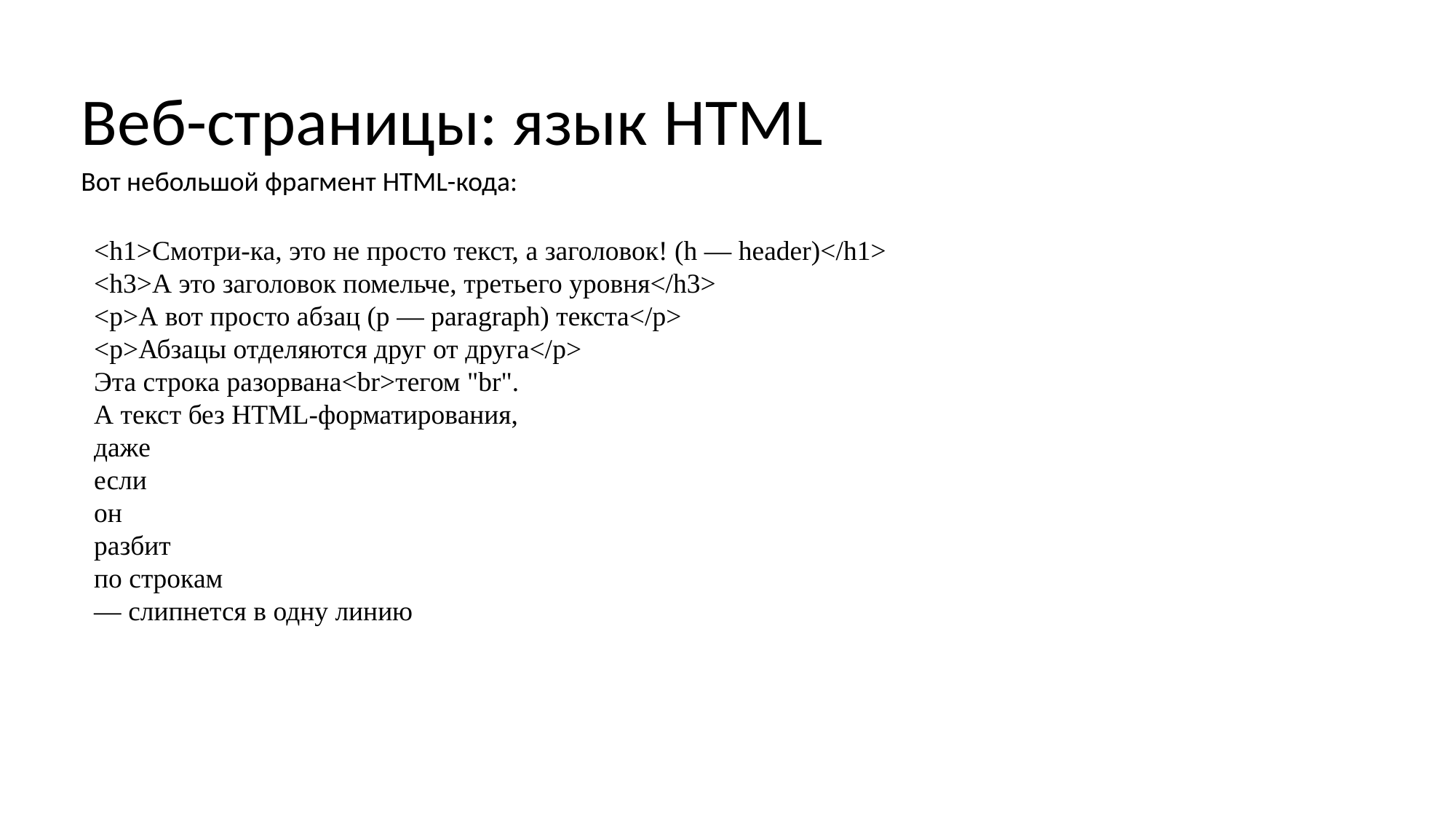

# Веб-страницы: язык HTML
Вот небольшой фрагмент HTML-кода:
<h1>Смотри-ка, это не просто текст, а заголовок! (h — header)</h1>
<h3>А это заголовок помельче, третьего уровня</h3>
<p>А вот просто абзац (p — paragraph) текста</p>
<p>Абзацы отделяются друг от друга</p>
Эта строка разорвана<br>тегом "br".
А текст без HTML-форматирования,
даже
если
он
разбит
по строкам
— слипнется в одну линию